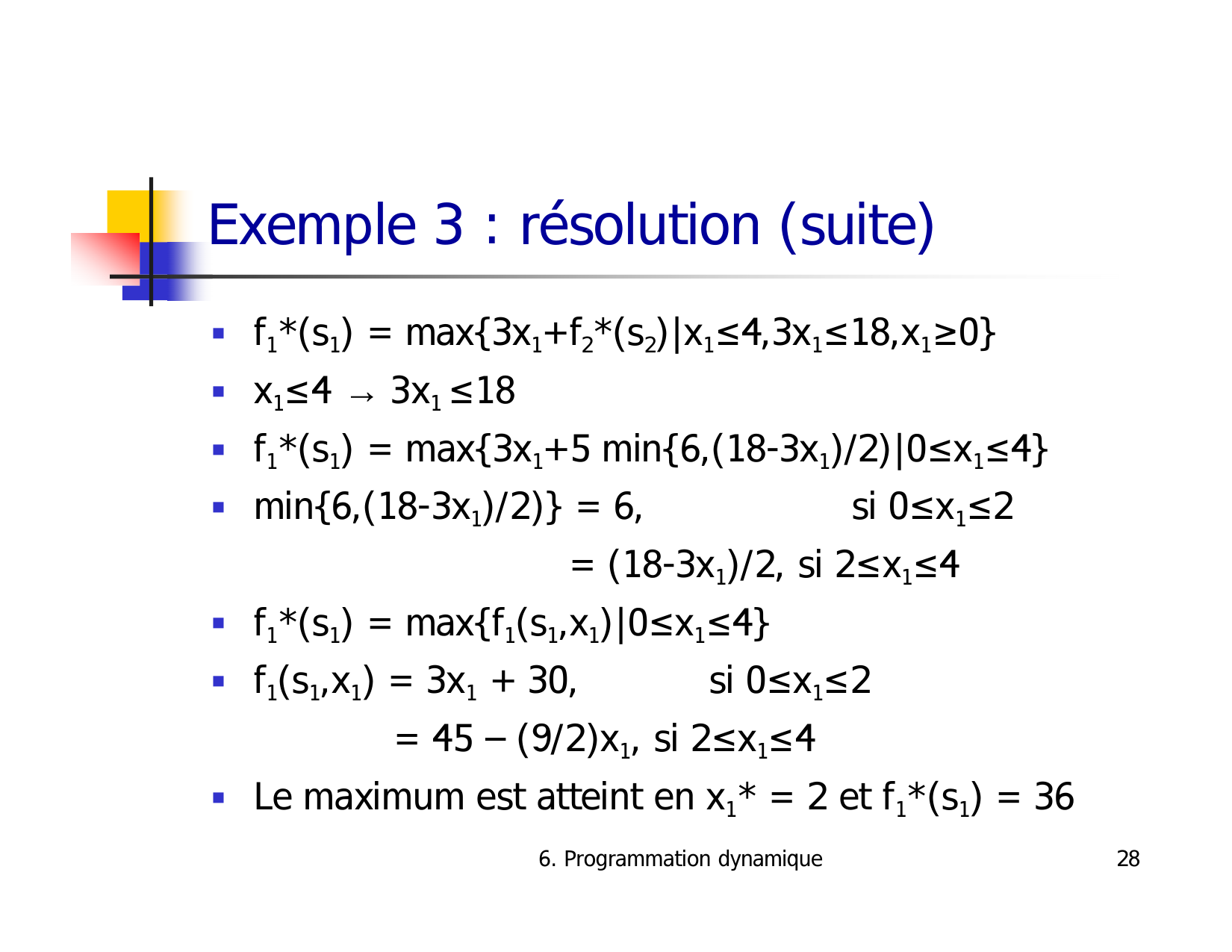

# Exemple 3 : résolution (suite)
f1*(s1) = max{3x1+f2*(s2)|x1≤4,3x1≤18,x1≥0}
x1≤4 → 3x1 ≤18
f1*(s1) = max{3x1+5 min{6,(18-3x1)/2)|0≤x1≤4}
min{6,(18-3x1)/2)} = 6,	si 0≤x1≤2
= (18-3x1)/2, si 2≤x1≤4
f1*(s1) = max{f1(s1,x1)|0≤x1≤4}
f1(s1,x1) = 3x1 + 30,	si 0≤x1≤2
= 45 – (9/2)x1, si 2≤x1≤4
Le maximum est atteint en x1* = 2 et f1*(s1) = 36
6. Programmation dynamique
28